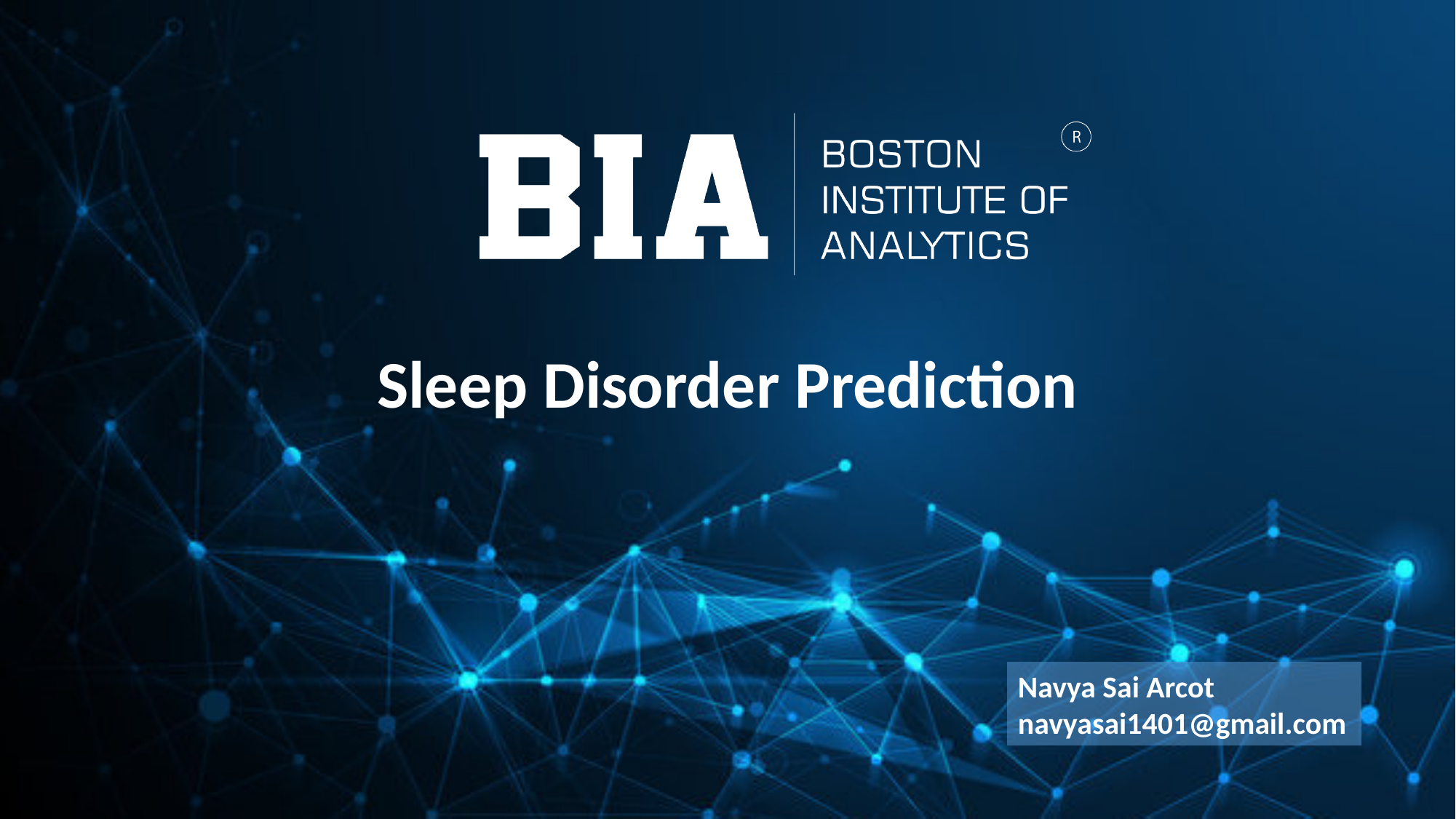

Sleep Disorder Prediction
Navya Sai Arcot
navyasai1401@gmail.com